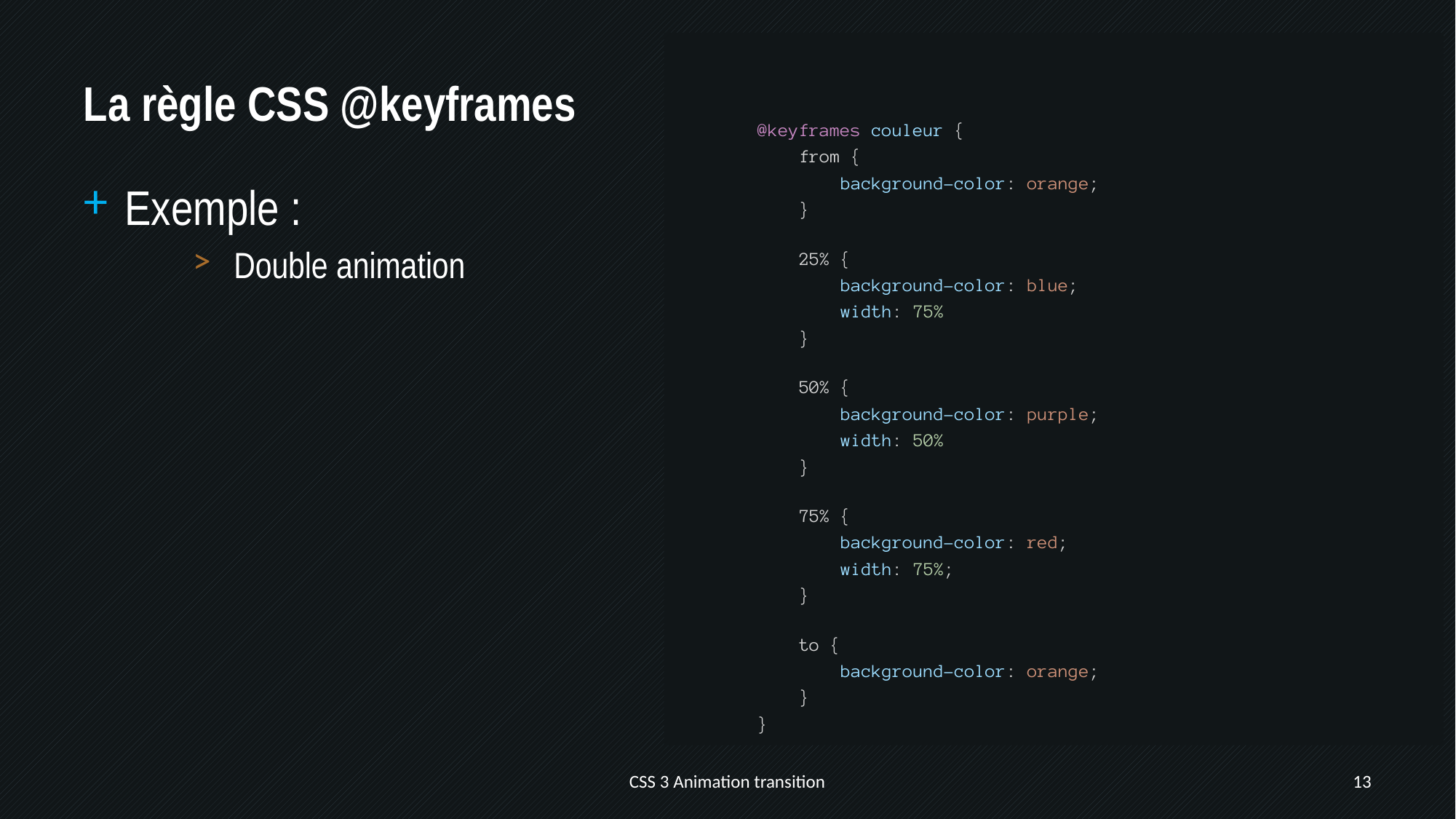

# La règle CSS @keyframes

        @keyframes couleur {
            from {
                background-color: orange;
            }
            25% {
                background-color: blue;
                width: 75%
            }
            50% {
                background-color: purple;
                width: 50%
            }
            75% {
                background-color: red;
                width: 75%;
            }
            to {
                background-color: orange;
            }
        }

Exemple :
Double animation
CSS 3 Animation transition
13